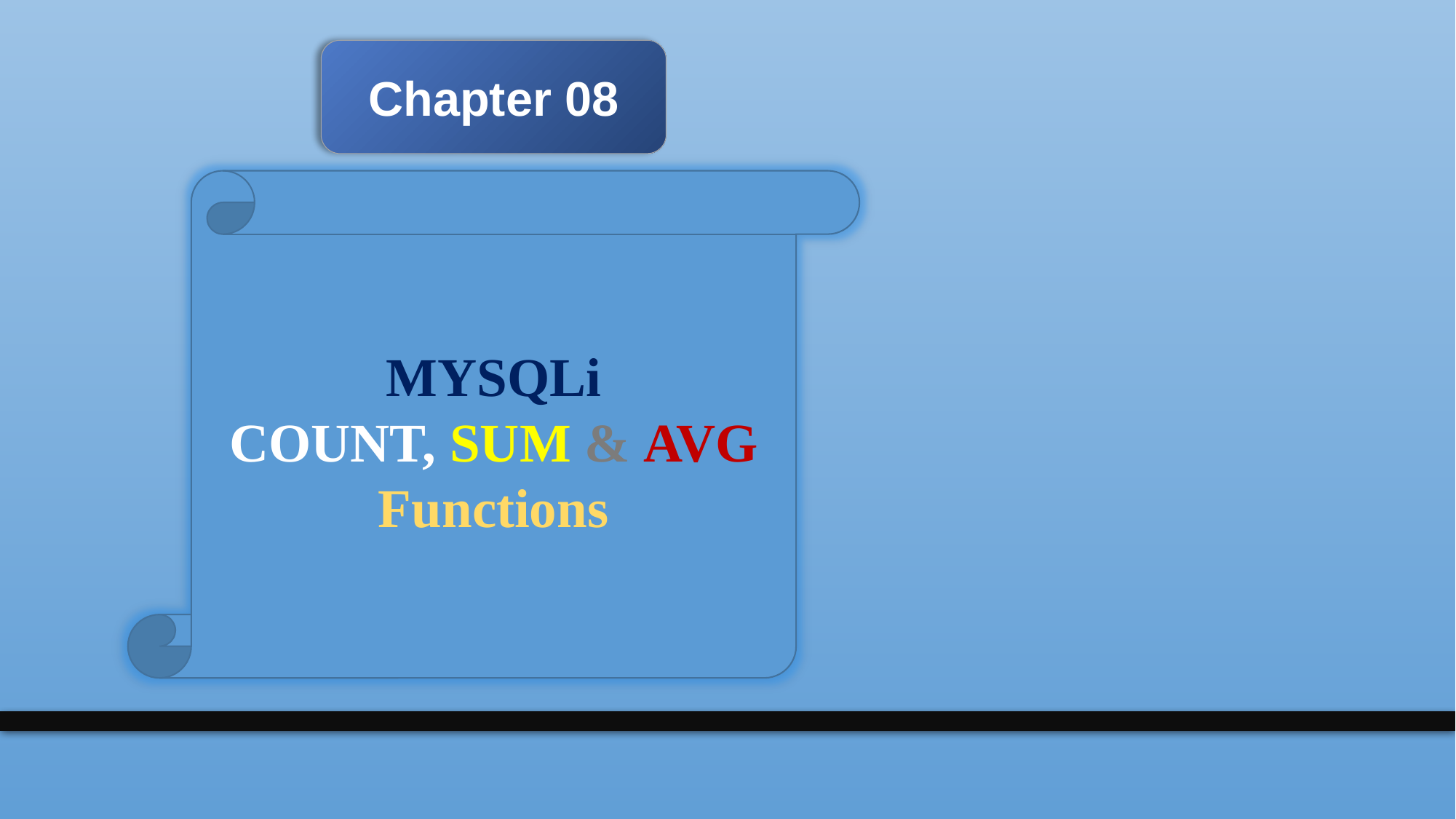

Chapter 08
MYSQLi
COUNT, SUM & AVG
Functions